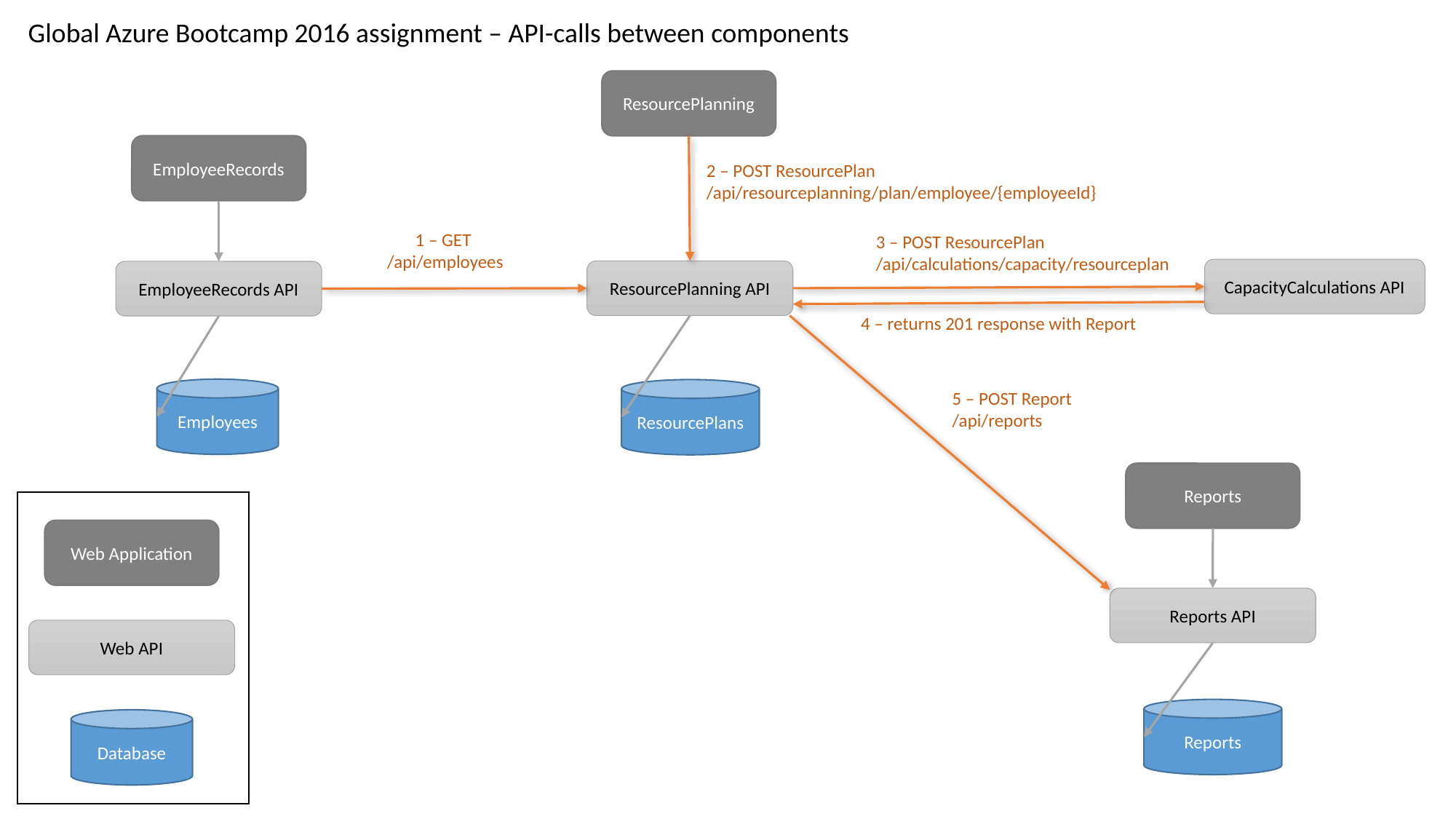

Global Azure Bootcamp 2016 assignment – API-calls between components
ResourcePlanning
EmployeeRecords
2 – POST ResourcePlan
/api/resourceplanning/plan/employee/{employeeId}
1 – GET
/api/employees
3 – POST ResourcePlan
/api/calculations/capacity/resourceplan
CapacityCalculations API
ResourcePlanning API
EmployeeRecords API
4 – returns 201 response with Report
Employees
ResourcePlans
5 – POST Report
/api/reports
Reports

Web Application
Reports API
Web API
Reports
Database